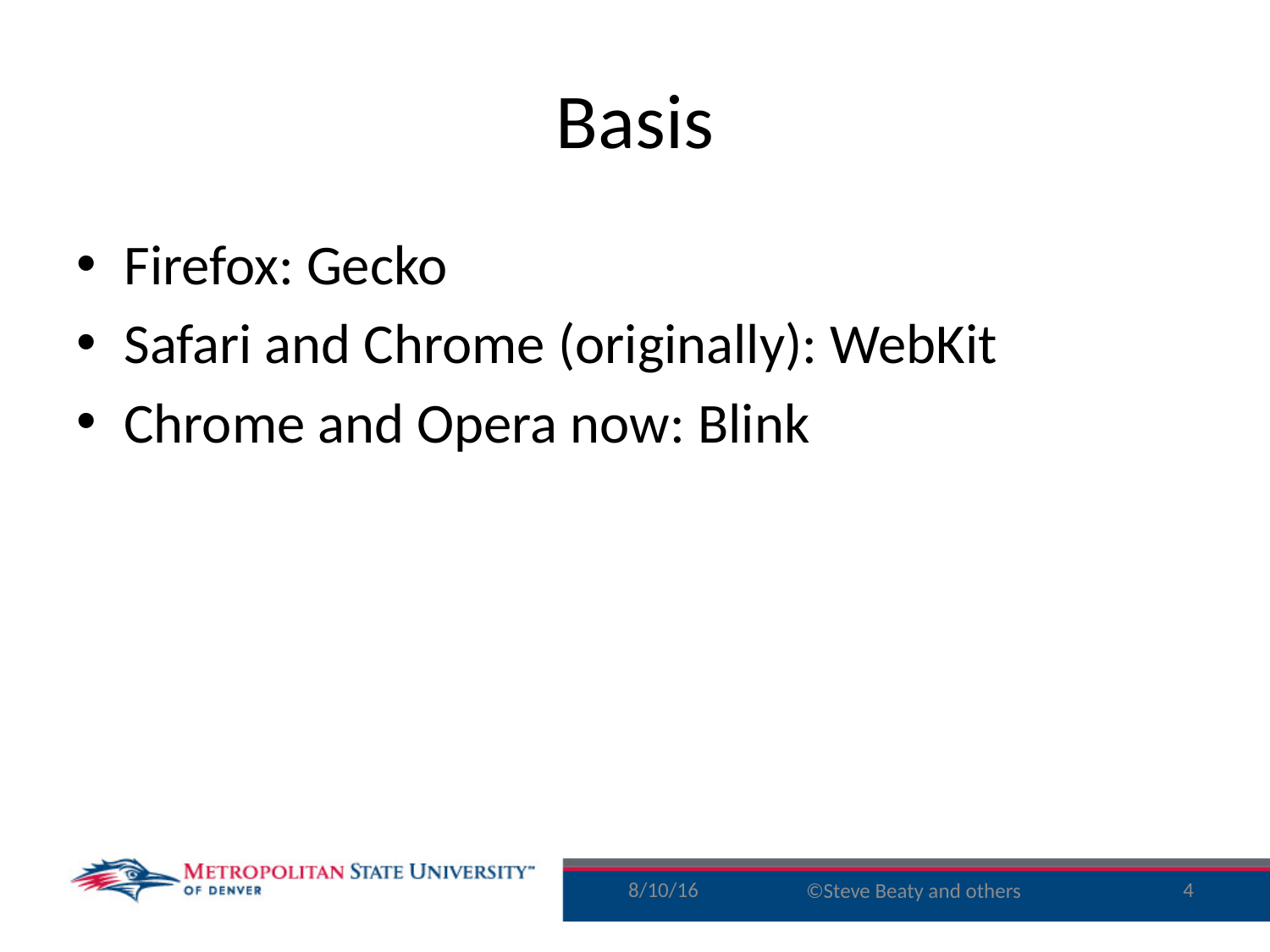

# Basis
Firefox: Gecko
Safari and Chrome (originally): WebKit
Chrome and Opera now: Blink
8/10/16
4
©Steve Beaty and others